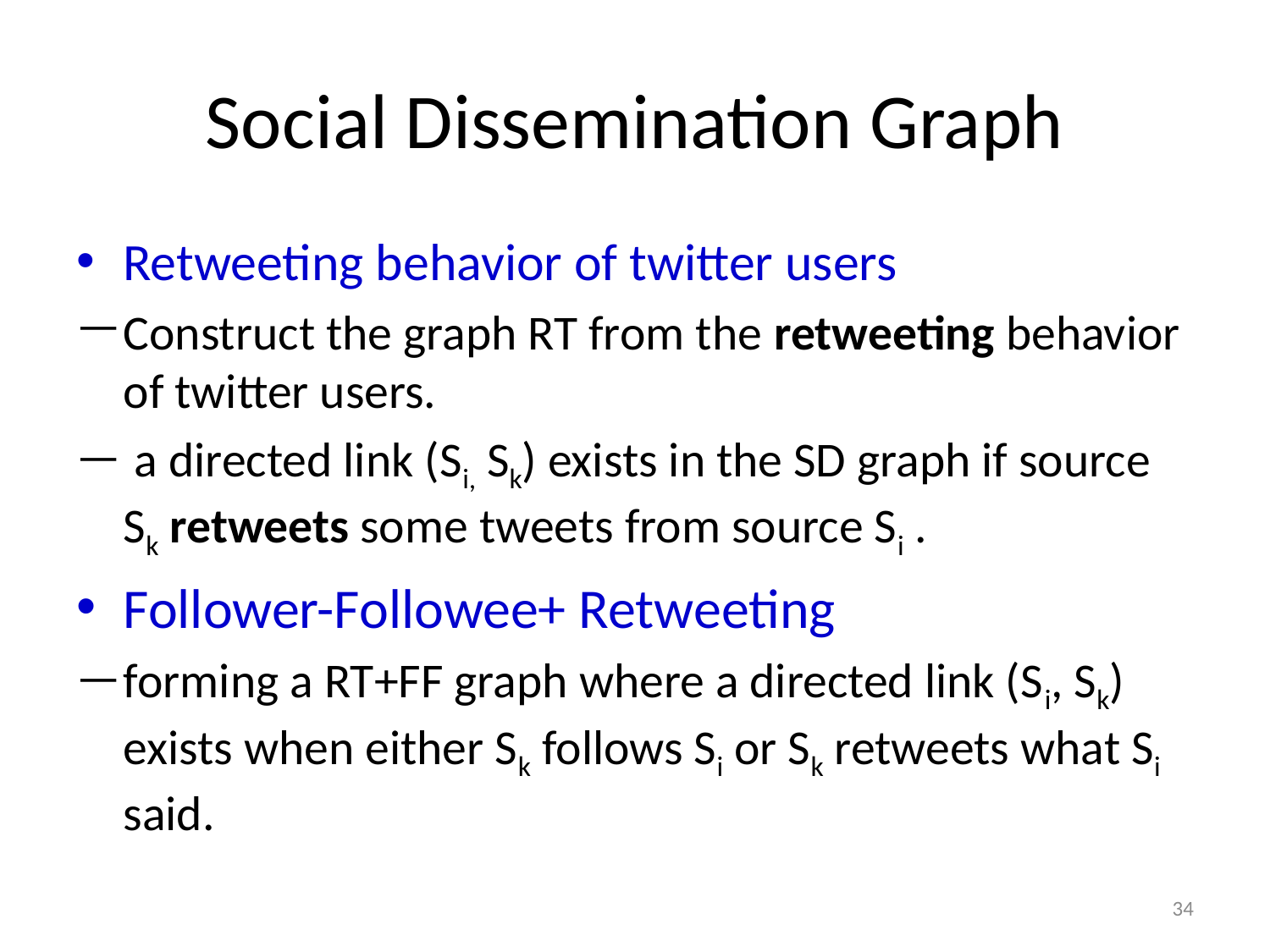

# Social Dissemination Graph
Retweeting behavior of twitter users
Construct the graph RT from the retweeting behavior of twitter users.
 a directed link (Si, Sk) exists in the SD graph if source Sk retweets some tweets from source Si .
Follower-Followee+ Retweeting
forming a RT+FF graph where a directed link (Si, Sk) exists when either Sk follows Si or Sk retweets what Si said.

34